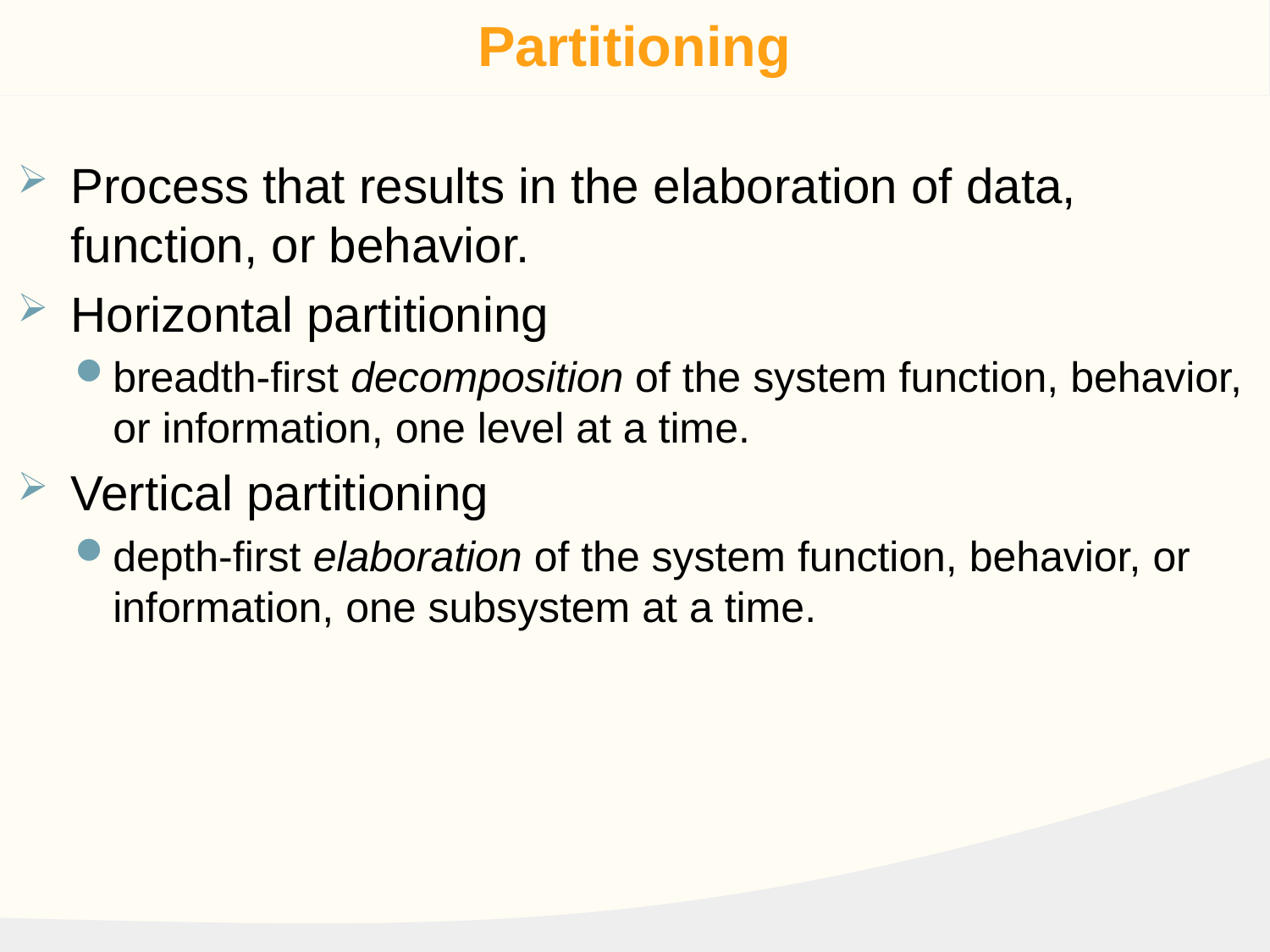

# Partitioning
Process that results in the elaboration of data, function, or behavior.
Horizontal partitioning
breadth-first decomposition of the system function, behavior, or information, one level at a time.
Vertical partitioning
depth-first elaboration of the system function, behavior, or information, one subsystem at a time.